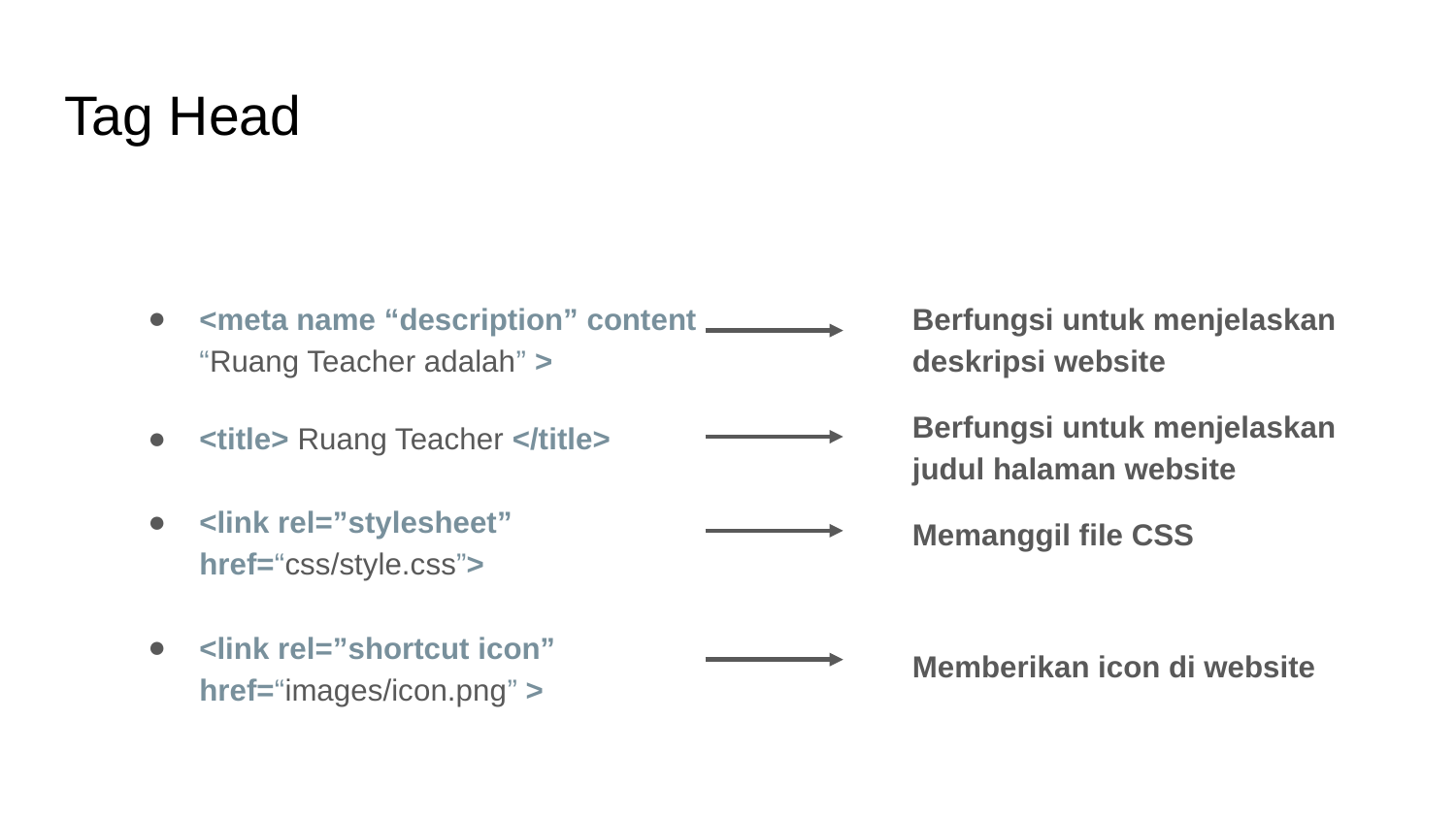

# Tag Head
<meta name “description” content “Ruang Teacher adalah” >
<title> Ruang Teacher </title>
<link rel=”stylesheet” href=“css/style.css”>
<link rel=”shortcut icon” href=“images/icon.png” >
Berfungsi untuk menjelaskan deskripsi website
Berfungsi untuk menjelaskan judul halaman website
Memanggil file CSS

Memberikan icon di website